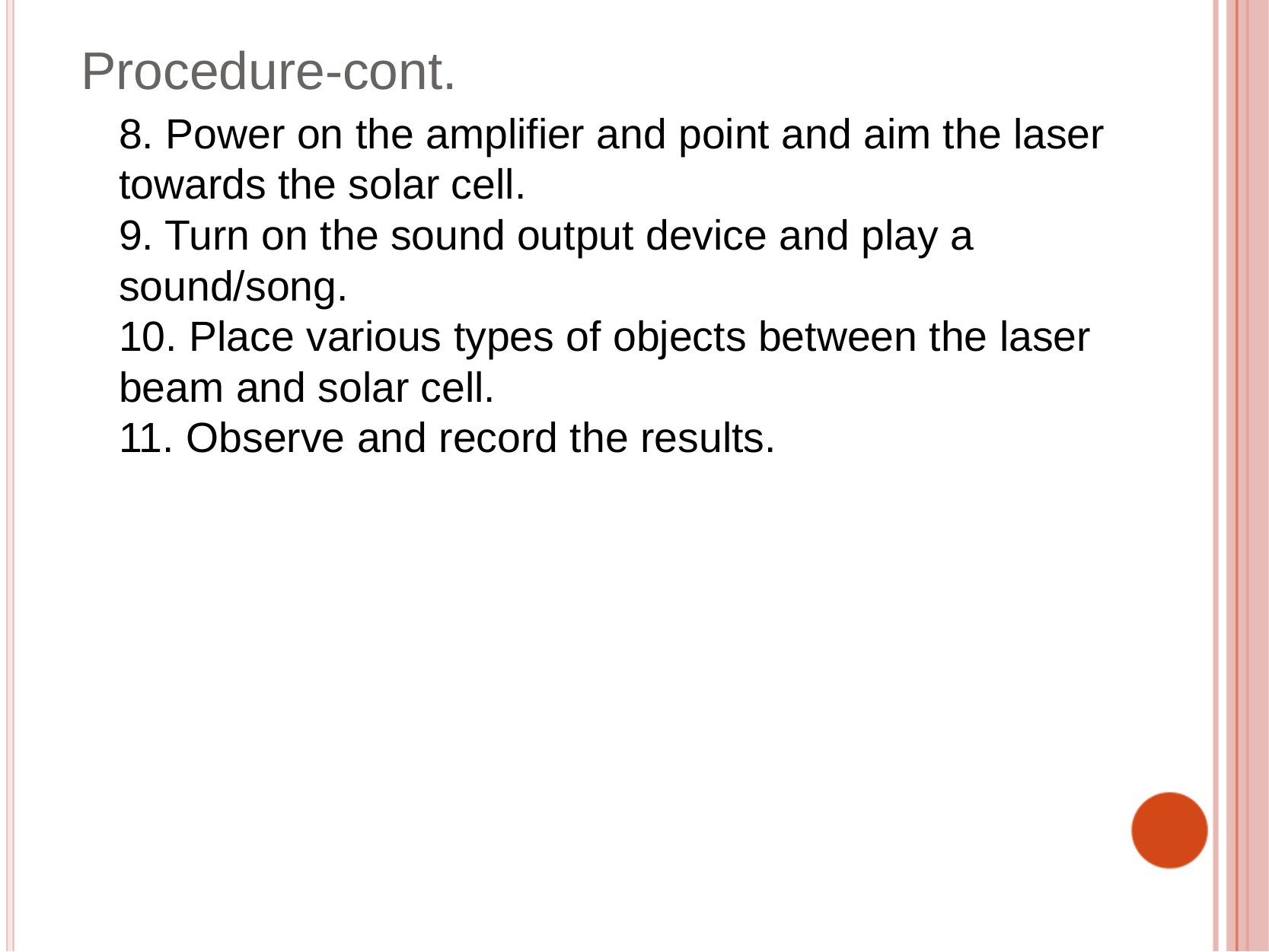

# Procedure-cont.
8. Power on the amplifier and point and aim the laser towards the solar cell.
9. Turn on the sound output device and play a sound/song.
10. Place various types of objects between the laser beam and solar cell.
11. Observe and record the results.